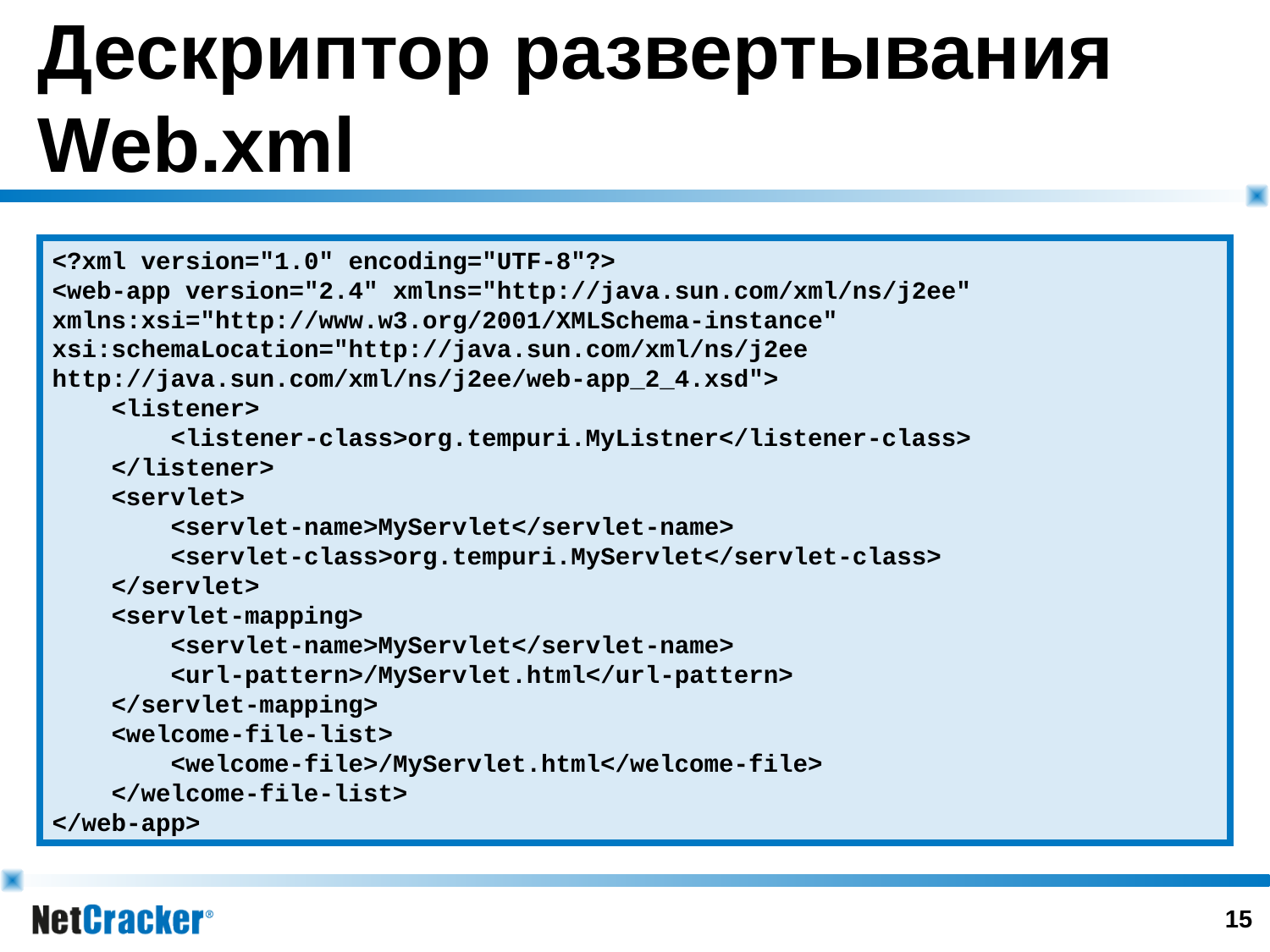

# Дескриптор развертывания Web.xml
<?xml version="1.0" encoding="UTF-8"?>
<web-app version="2.4" xmlns="http://java.sun.com/xml/ns/j2ee" xmlns:xsi="http://www.w3.org/2001/XMLSchema-instance" xsi:schemaLocation="http://java.sun.com/xml/ns/j2ee http://java.sun.com/xml/ns/j2ee/web-app_2_4.xsd">
    <listener>
        <listener-class>org.tempuri.MyListner</listener-class>
    </listener>
    <servlet>
        <servlet-name>MyServlet</servlet-name>
        <servlet-class>org.tempuri.MyServlet</servlet-class>
    </servlet>
    <servlet-mapping>
        <servlet-name>MyServlet</servlet-name>
        <url-pattern>/MyServlet.html</url-pattern>
    </servlet-mapping>
    <welcome-file-list>
        <welcome-file>/MyServlet.html</welcome-file>
    </welcome-file-list>
</web-app>
15